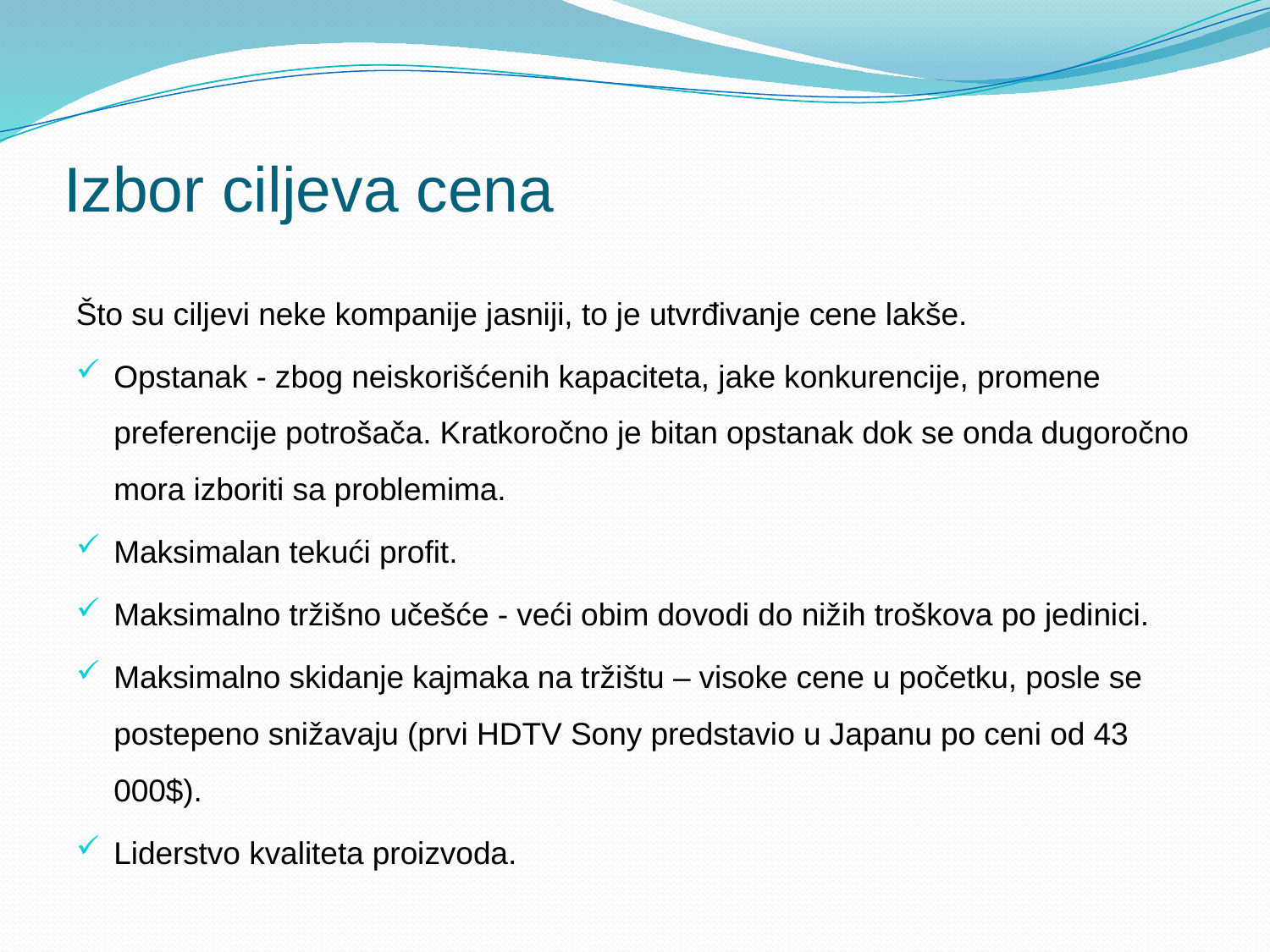

# Izbor ciljeva cena
Što su ciljevi neke kompanije jasniji, to je utvrđivanje cene lakše.
Opstanak - zbog neiskorišćenih kapaciteta, jake konkurencije, promene preferencije potrošača. Kratkoročno je bitan opstanak dok se onda dugoročno mora izboriti sa problemima.
Maksimalan tekući profit.
Maksimalno tržišno učešće - veći obim dovodi do nižih troškova po jedinici.
Maksimalno skidanje kajmaka na tržištu – visoke cene u početku, posle se postepeno snižavaju (prvi HDTV Sony predstavio u Japanu po ceni od 43 000$).
Liderstvo kvaliteta proizvoda.